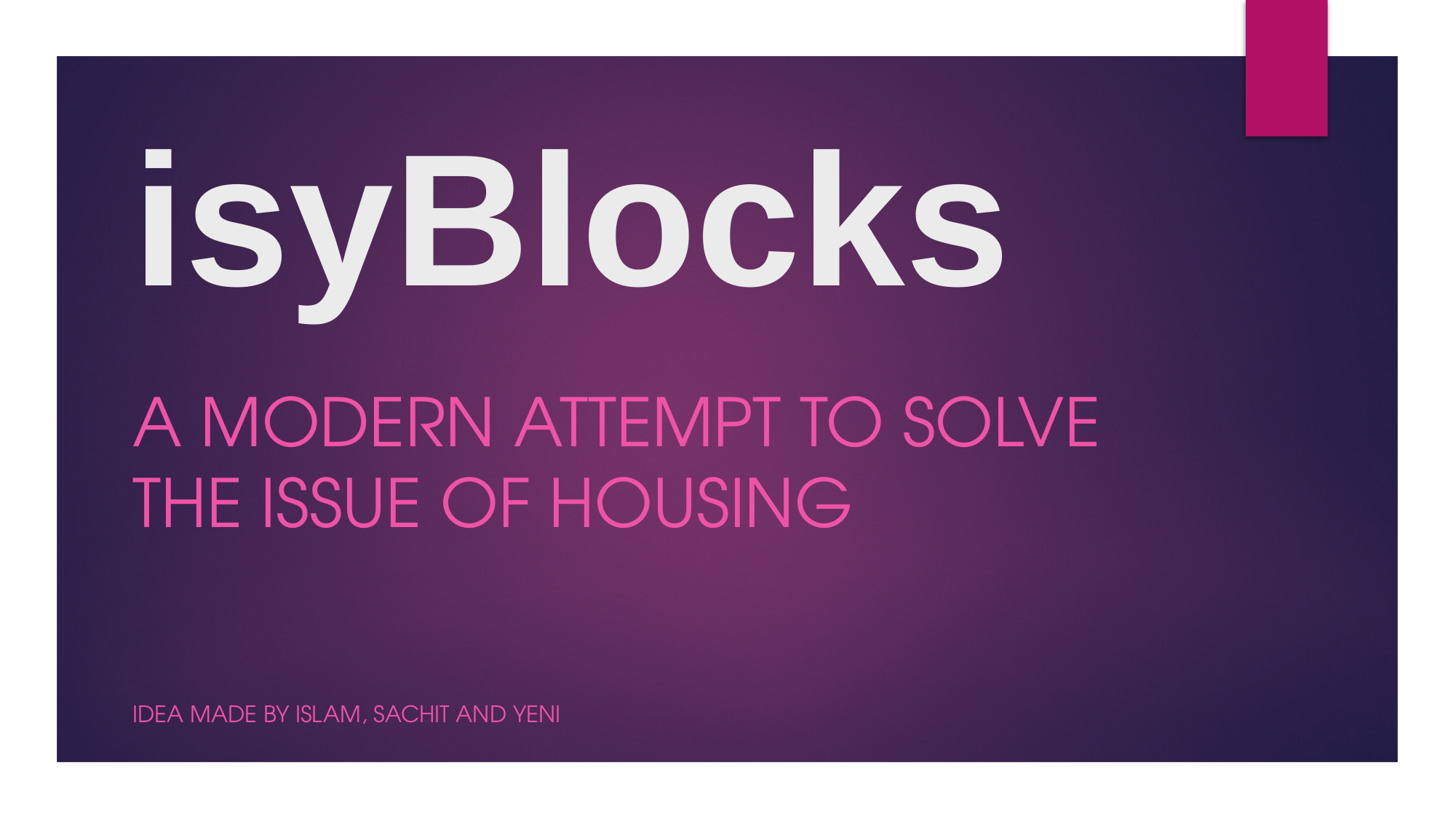

# isyBlocks
A modern attempt to solve the issue of housing

Idea Made by Islam, Sachit and Yeni